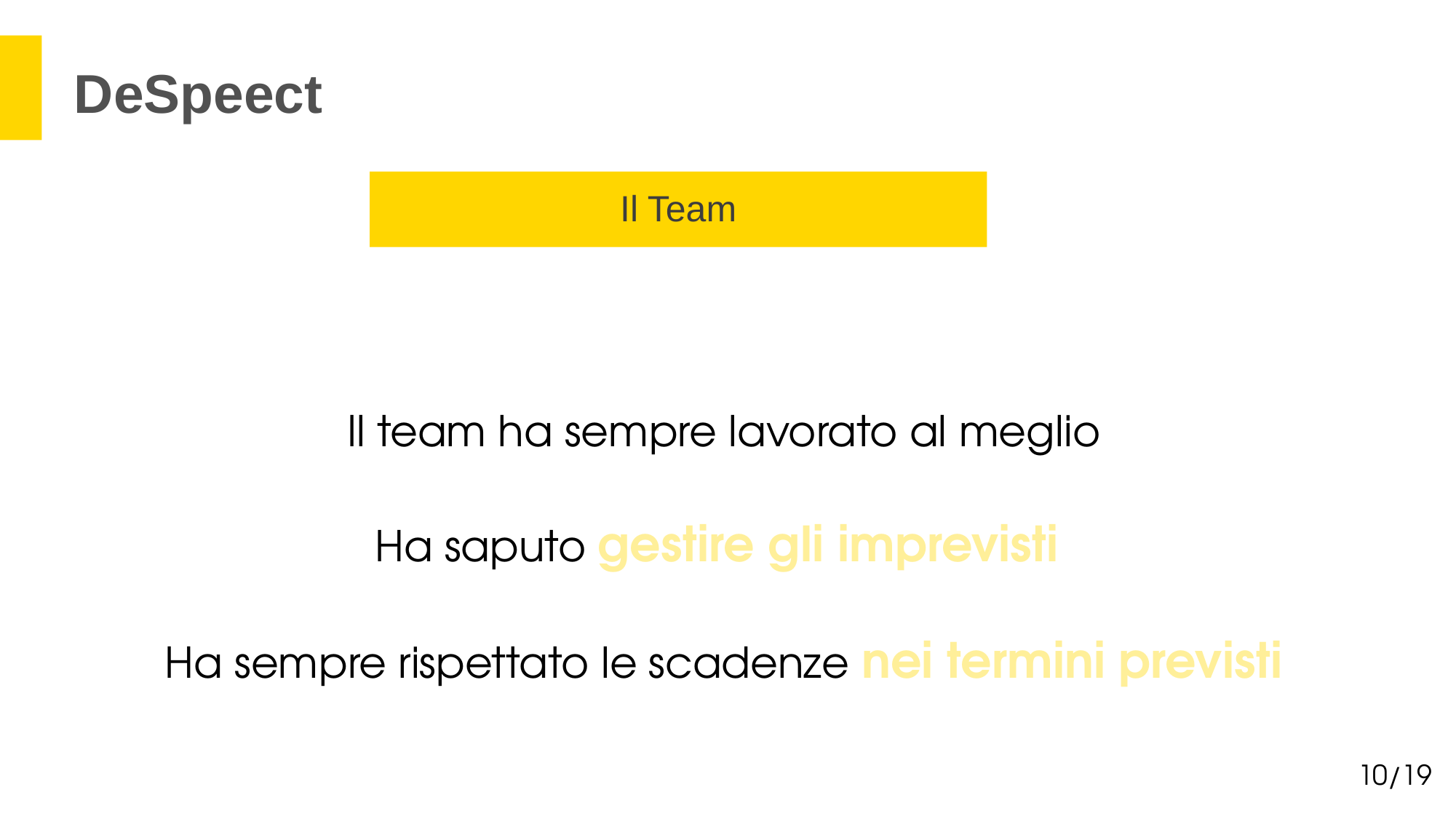

DeSpeect

Il Team
Il team ha sempre lavorato al meglio
Ha saputo gestire gli imprevisti
Ha sempre rispettato le scadenze nei termini previsti
10/19